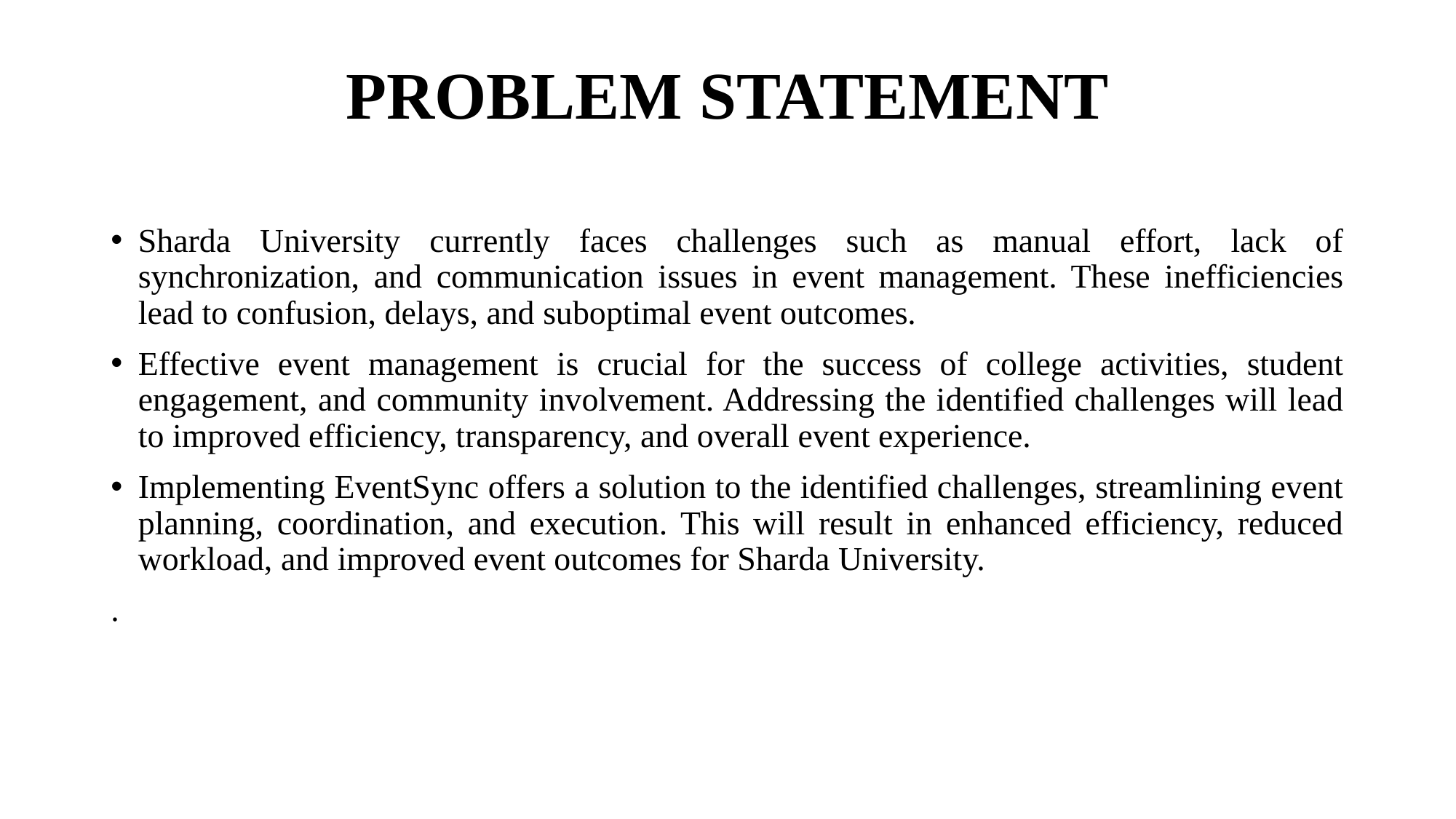

# PROBLEM STATEMENT
Sharda University currently faces challenges such as manual effort, lack of synchronization, and communication issues in event management. These inefficiencies lead to confusion, delays, and suboptimal event outcomes.
Effective event management is crucial for the success of college activities, student engagement, and community involvement. Addressing the identified challenges will lead to improved efficiency, transparency, and overall event experience.
Implementing EventSync offers a solution to the identified challenges, streamlining event planning, coordination, and execution. This will result in enhanced efficiency, reduced workload, and improved event outcomes for Sharda University.
.